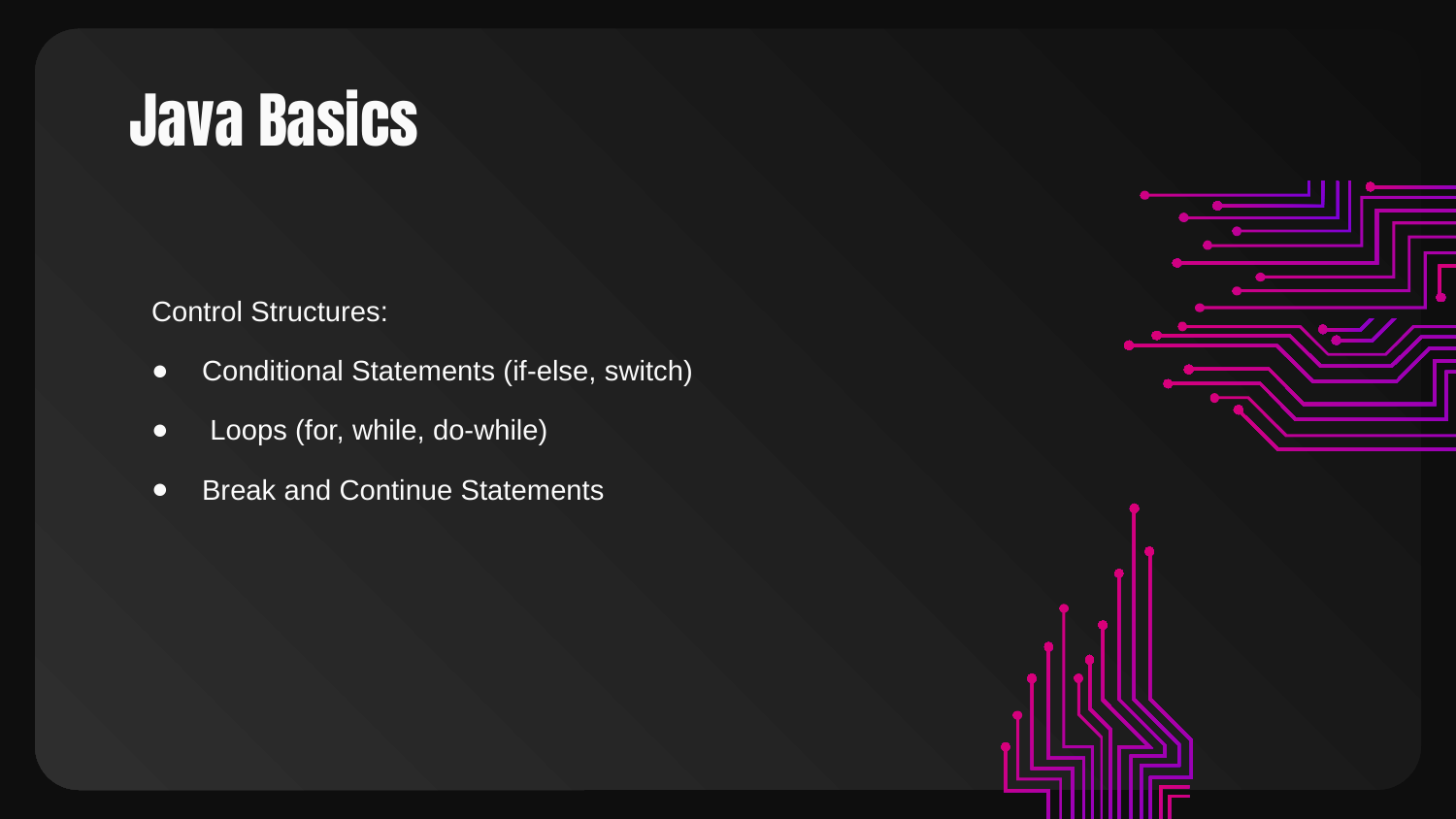

# Java Basics
Control Structures:
Conditional Statements (if-else, switch)
 Loops (for, while, do-while)
Break and Continue Statements